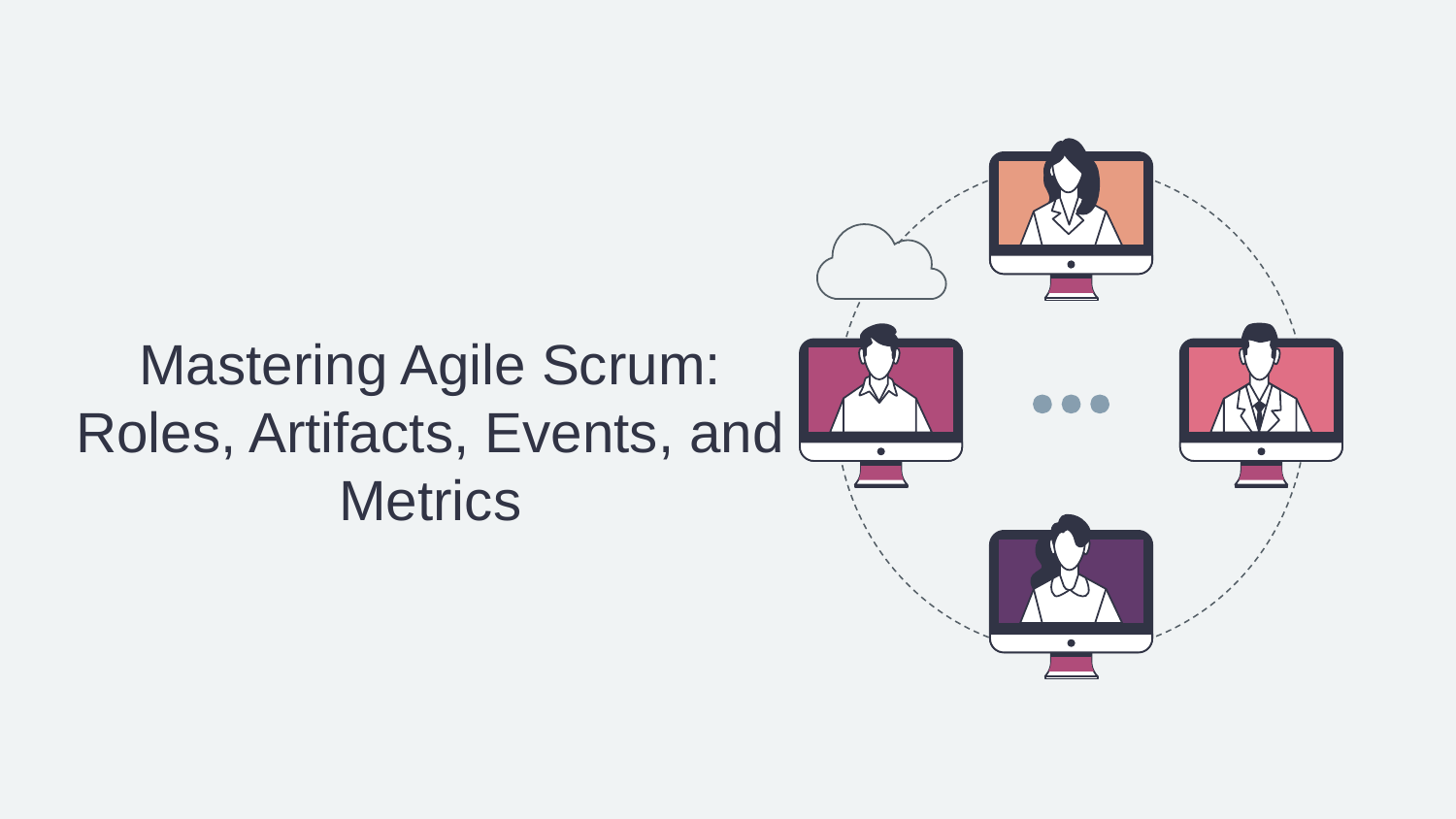

# Mastering Agile Scrum:
Roles, Artifacts, Events, and Metrics